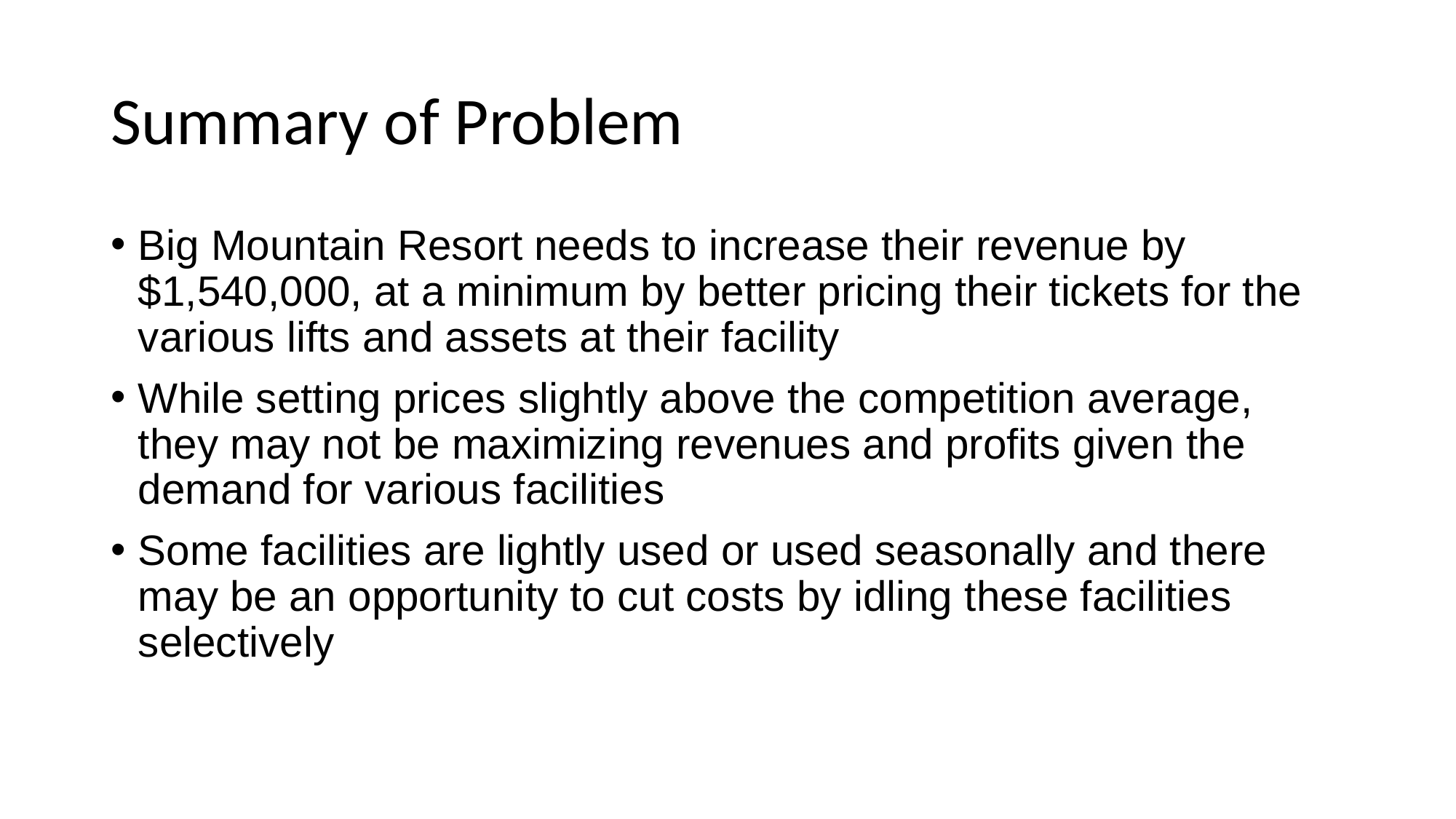

# Summary of Problem
Big Mountain Resort needs to increase their revenue by $1,540,000, at a minimum by better pricing their tickets for the various lifts and assets at their facility
While setting prices slightly above the competition average, they may not be maximizing revenues and profits given the demand for various facilities
Some facilities are lightly used or used seasonally and there may be an opportunity to cut costs by idling these facilities selectively